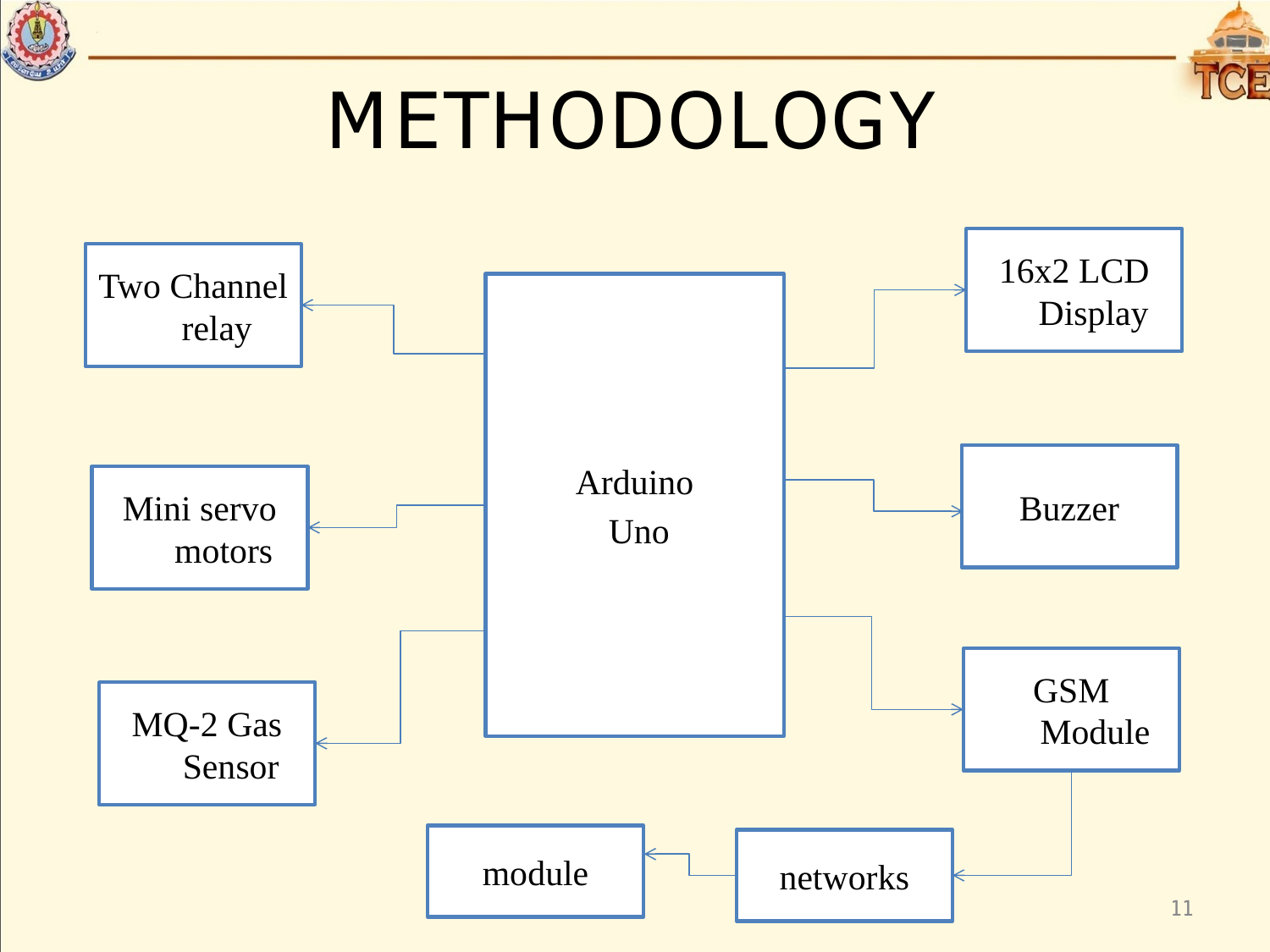

# METHODOLOGY
16x2 LCD Display
Two Channel relay
Arduino
 Uno
Buzzer
Mini servo motors
GSM Module
MQ-2 Gas Sensor
module
networks
11